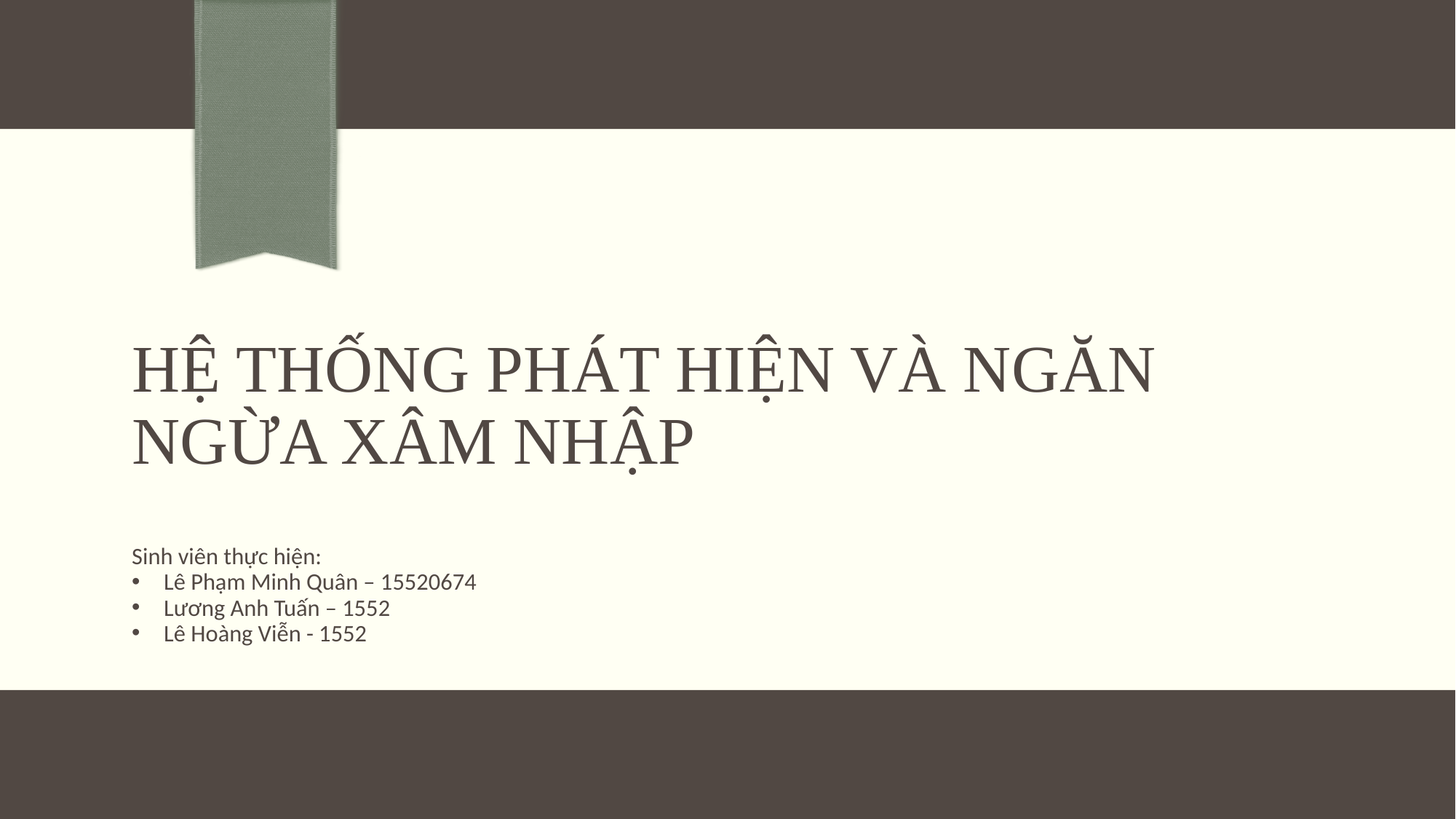

# HỆ THỐNG PHÁT HIỆN VÀ NGĂN NGỪA XÂM NHẬP
Sinh viên thực hiện:
Lê Phạm Minh Quân – 15520674
Lương Anh Tuấn – 1552
Lê Hoàng Viễn - 1552